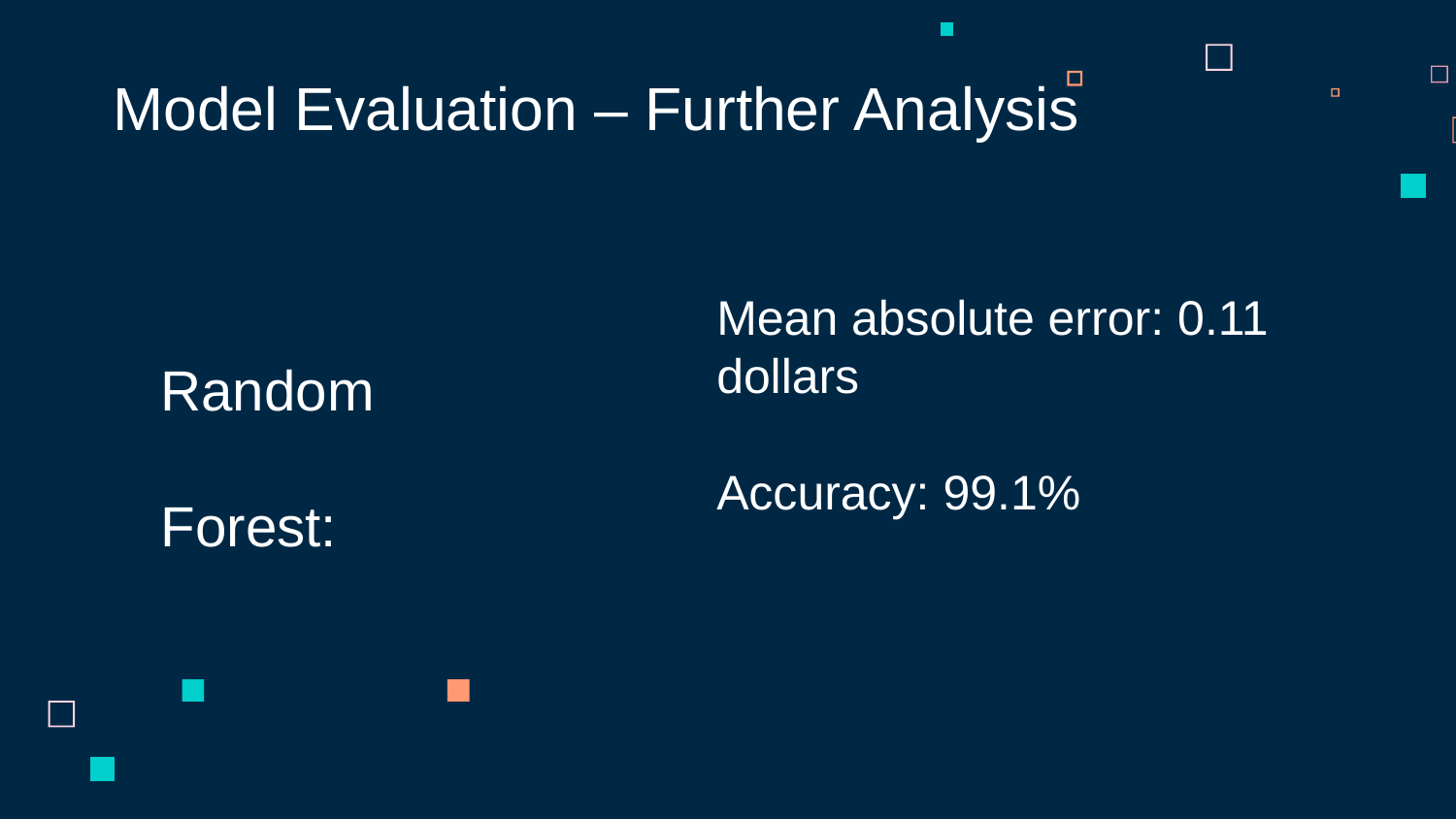

# Model Evaluation – Further Analysis
Random Forest:
Mean absolute error: 0.11 dollars

Accuracy: 99.1%